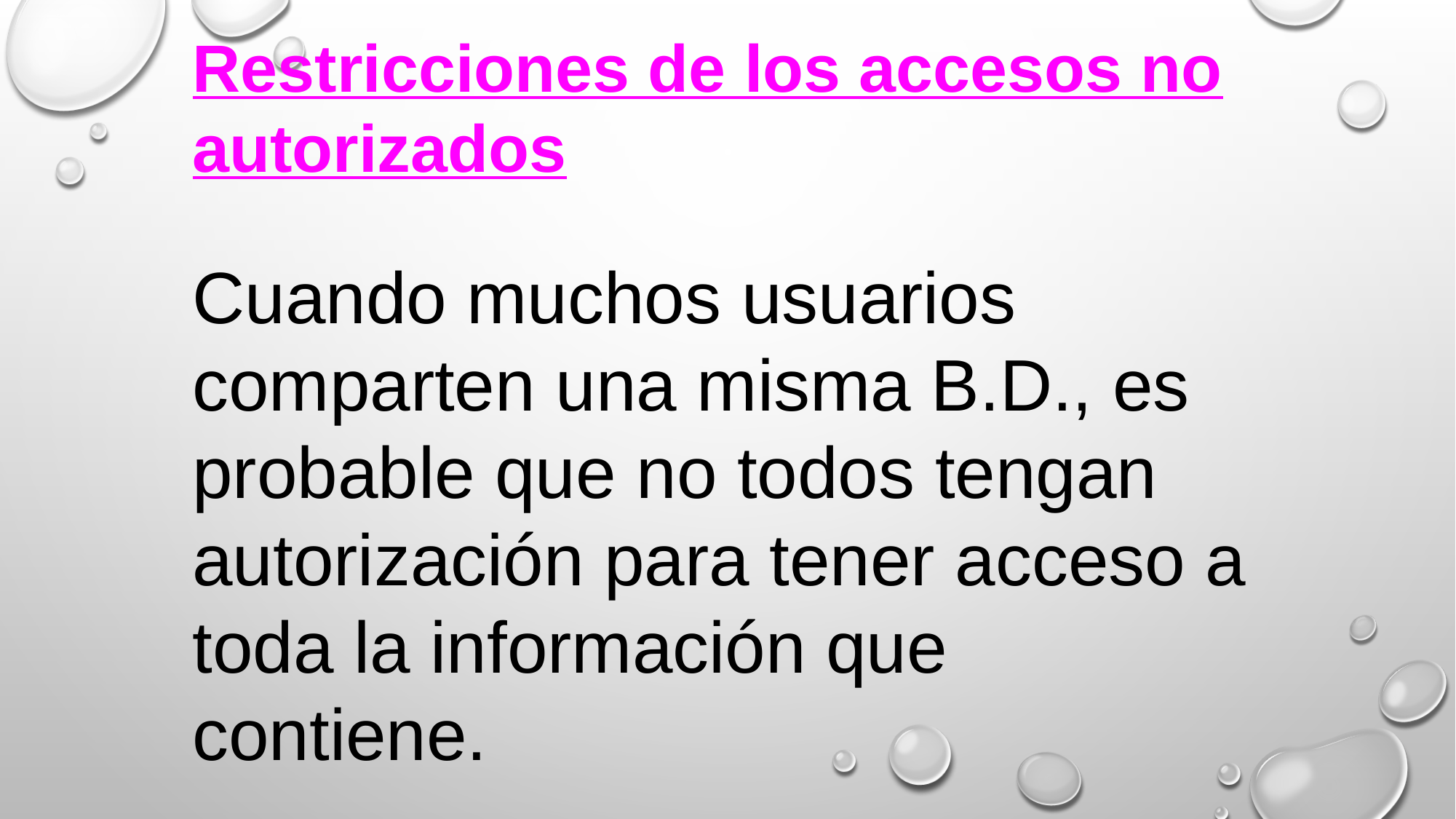

Restricciones de los accesos no autorizados
Cuando muchos usuarios comparten una misma B.D., es probable que no todos tengan autorización para tener acceso a toda la información que contiene.